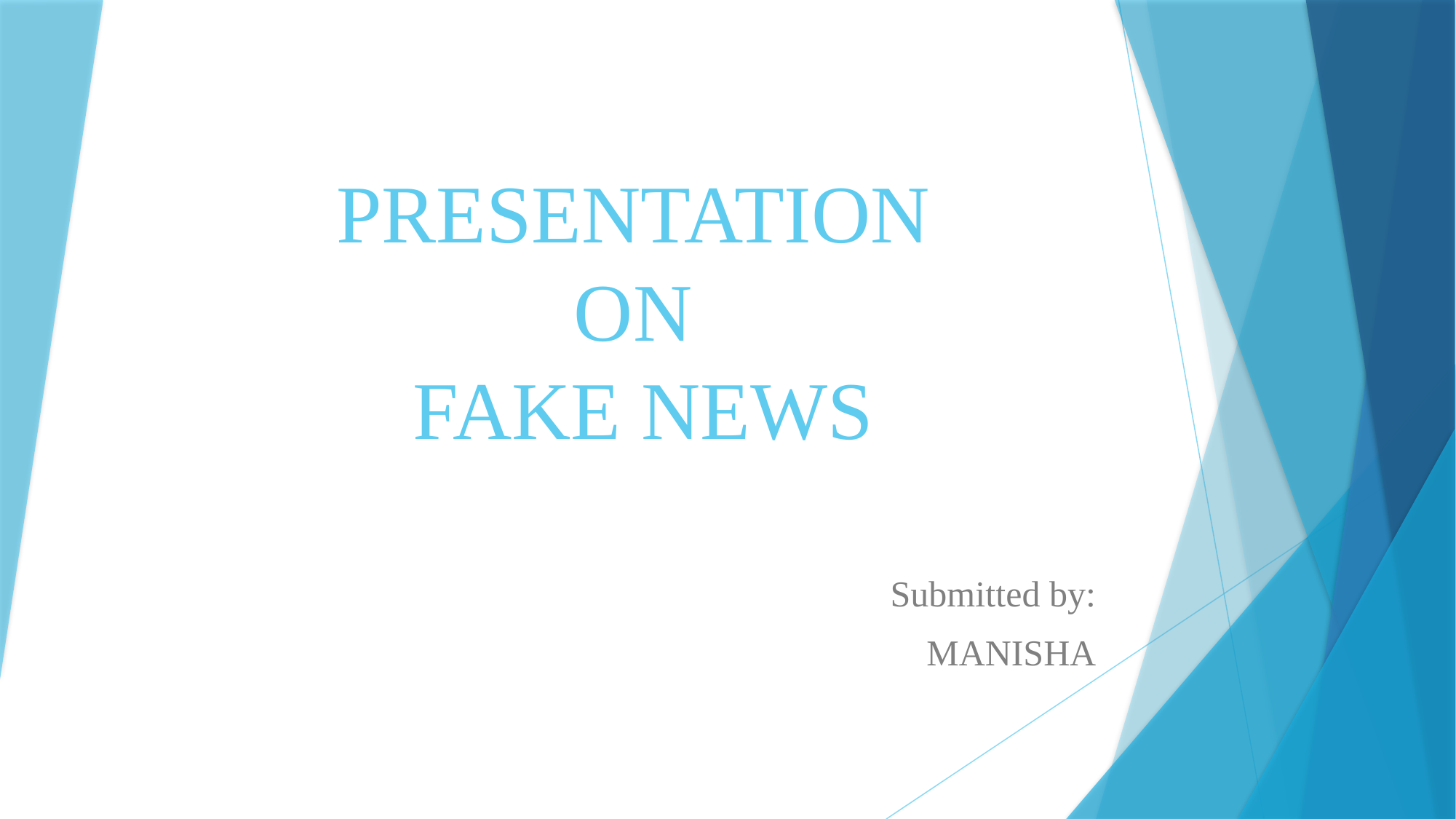

# PRESENTATION ON FAKE NEWS

Submitted by:
MANISHA